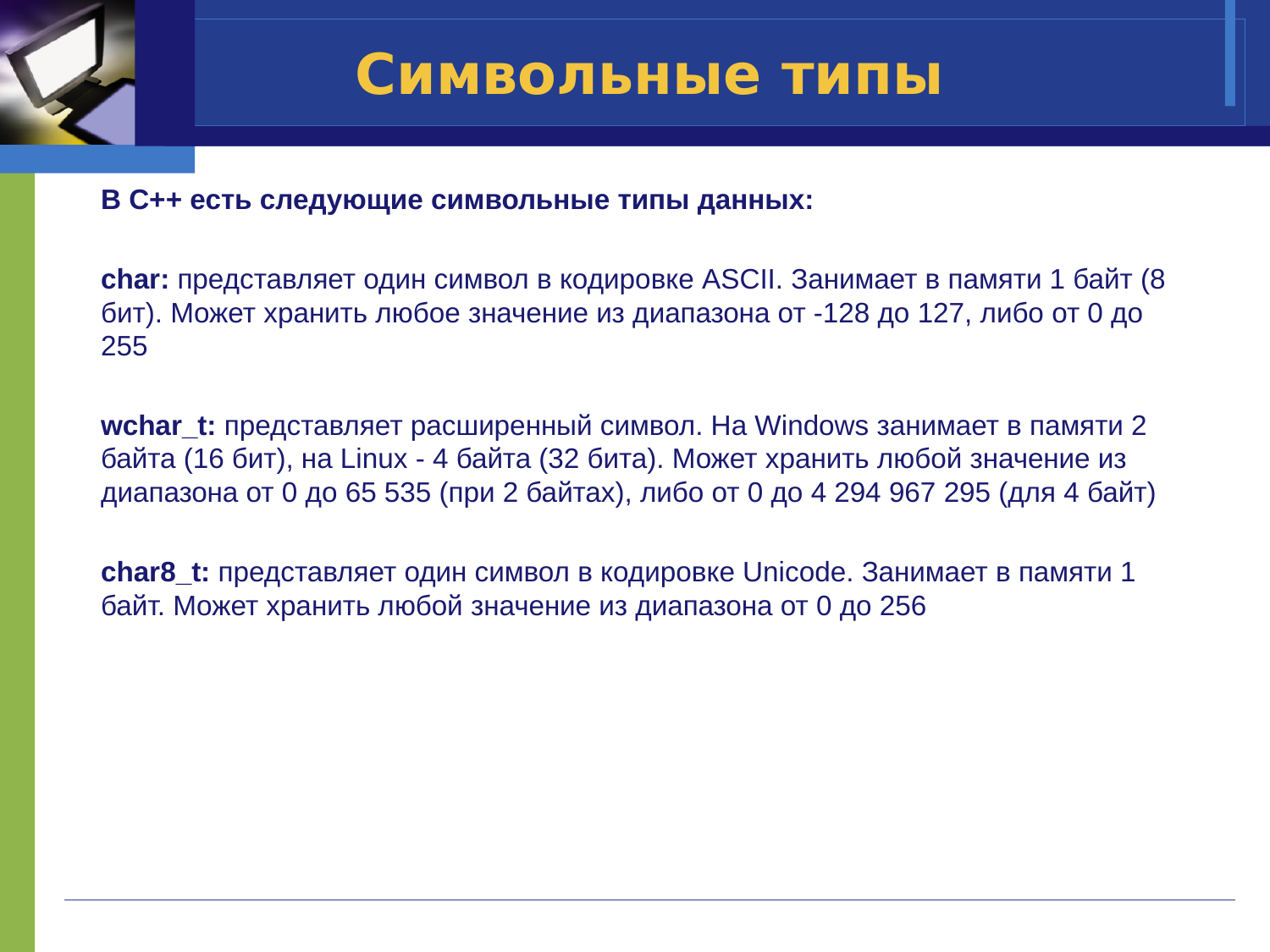

# Символьные типы
В C++ есть следующие символьные типы данных:

char: представляет один символ в кодировке ASCII. Занимает в памяти 1 байт (8 бит). Может хранить любое значение из диапазона от -128 до 127, либо от 0 до 255

wchar_t: представляет расширенный символ. На Windows занимает в памяти 2 байта (16 бит), на Linux - 4 байта (32 бита). Может хранить любой значение из диапазона от 0 до 65 535 (при 2 байтах), либо от 0 до 4 294 967 295 (для 4 байт)

char8_t: представляет один символ в кодировке Unicode. Занимает в памяти 1 байт. Может хранить любой значение из диапазона от 0 до 256